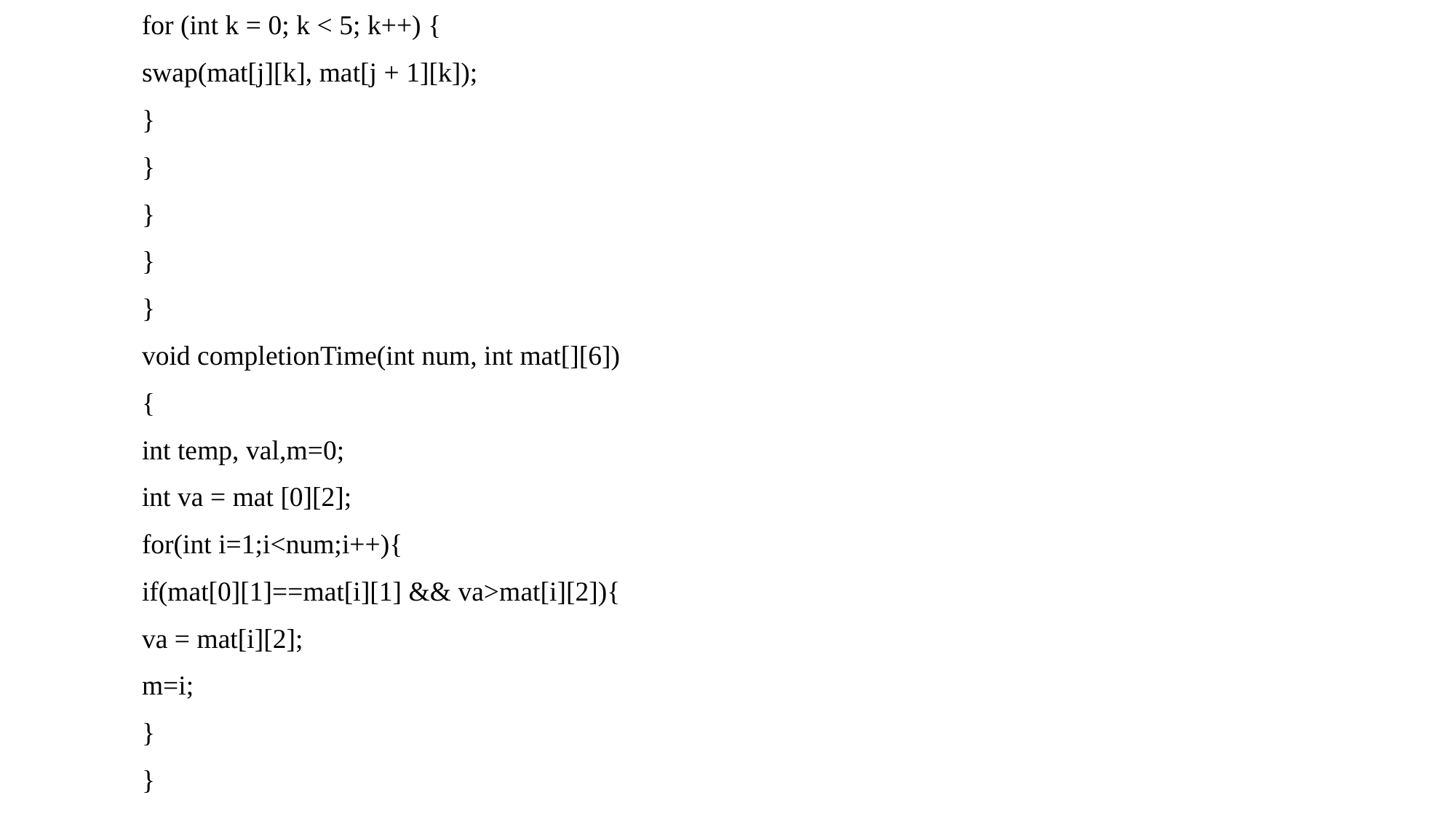

for (int k = 0; k < 5; k++) {
swap(mat[j][k], mat[j + 1][k]);
}
}
}
}
}
void completionTime(int num, int mat[][6])
{
int temp, val,m=0;
int va = mat [0][2];
for(int i=1;i<num;i++){
if(mat[0][1]==mat[i][1] && va>mat[i][2]){
va = mat[i][2];
m=i;
}
}